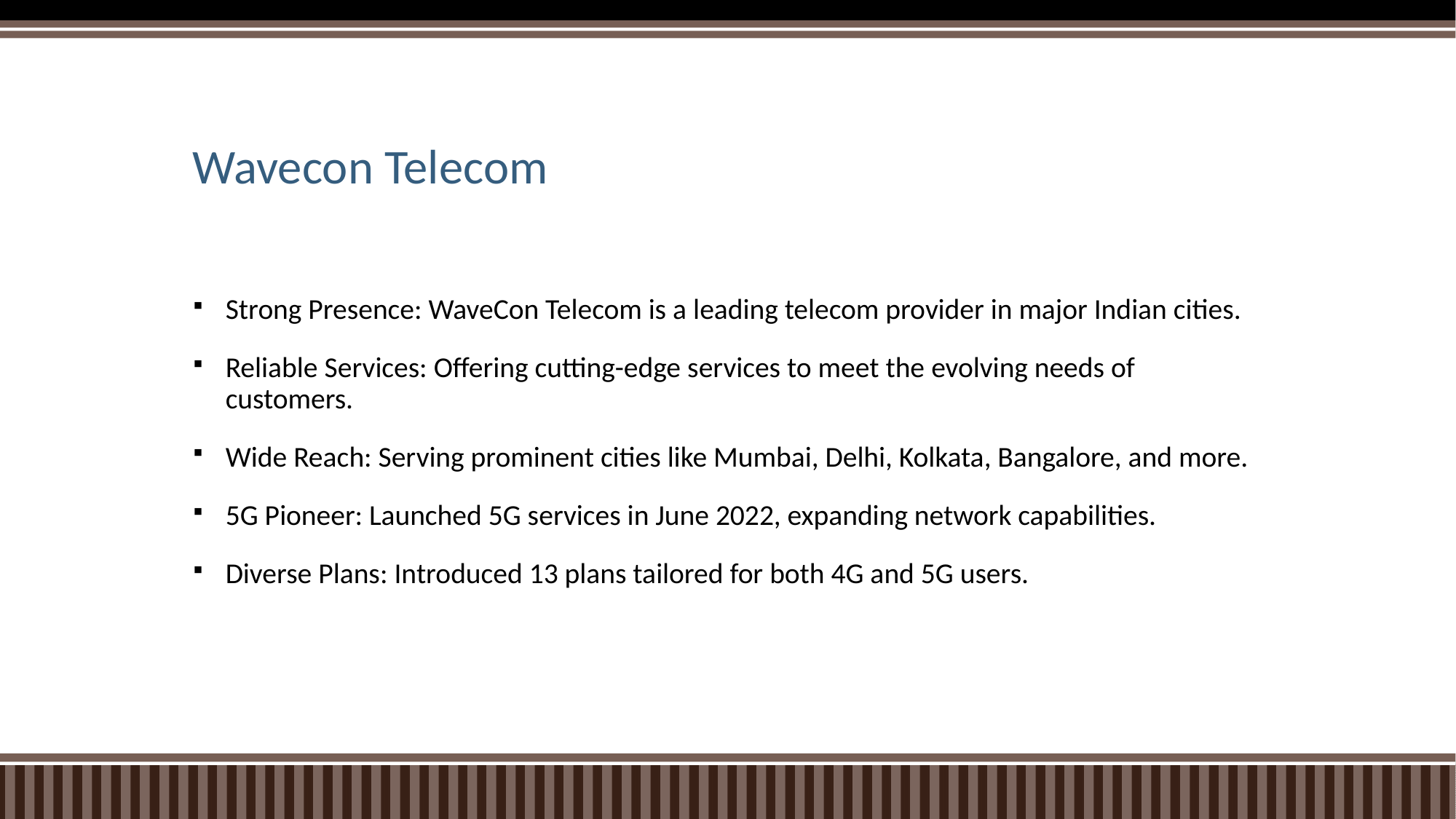

# Wavecon Telecom

Strong Presence: WaveCon Telecom is a leading telecom provider in major Indian cities.
Reliable Services: Offering cutting-edge services to meet the evolving needs of customers.
Wide Reach: Serving prominent cities like Mumbai, Delhi, Kolkata, Bangalore, and more.
5G Pioneer: Launched 5G services in June 2022, expanding network capabilities.
Diverse Plans: Introduced 13 plans tailored for both 4G and 5G users.